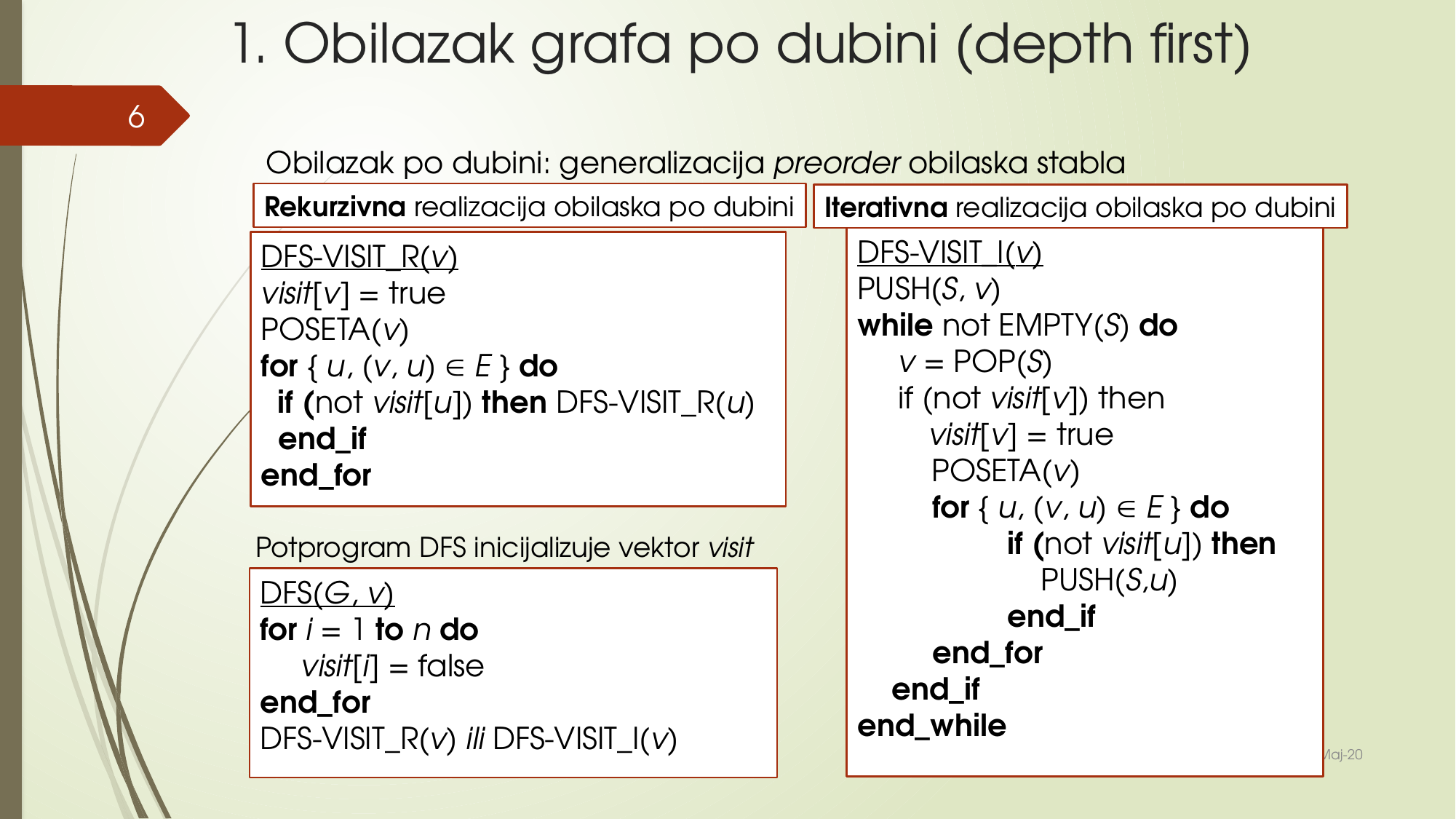

# 1. Obilazak grafa po dubini (depth first)
6
Obilazak po dubini: generalizacija preorder obilaska stabla
Rekurzivna realizacija obilaska po dubini
DFS-VISIT_R(v)
visit[v] = true
POSETA(v)
for { u, (v, u) ∈ E } do
  if (not visit[u]) then DFS-VISIT_R(u)
  end_if
end_for
Iterativna realizacija obilaska po dubini
DFS-VISIT_I(v)
PUSH(S, v)
while not EMPTY(S) do
	v = POP(S)
	if (not visit[v]) then
	    visit[v] = true
	    POSETA(v)
	    for { u, (v, u) ∈ E } do
		if (not visit[u]) then
		    PUSH(S,u)
		end_if
	    end_for
    end_if
end_while
Potprogram DFS inicijalizuje vektor visit
DFS(G, v)
for i = 1 to n do
	visit[i] = false
end_for
DFS-VISIT_R(v) ili DFS-VISIT_I(v)
04-Maj-20
Grafovi